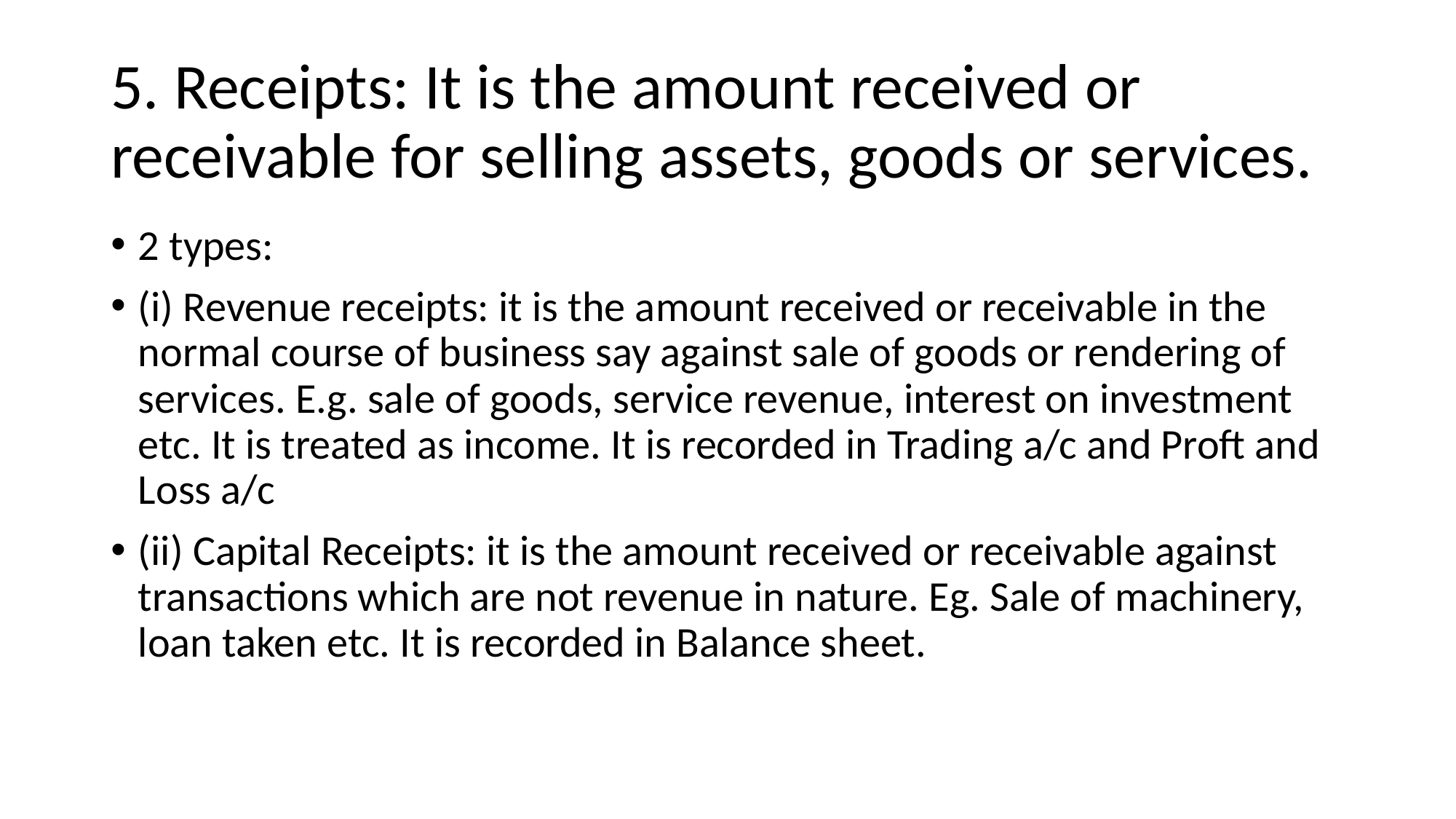

# 5. Receipts: It is the amount received or receivable for selling assets, goods or services.
2 types:
(i) Revenue receipts: it is the amount received or receivable in the normal course of business say against sale of goods or rendering of services. E.g. sale of goods, service revenue, interest on investment etc. It is treated as income. It is recorded in Trading a/c and Proft and Loss a/c
(ii) Capital Receipts: it is the amount received or receivable against transactions which are not revenue in nature. Eg. Sale of machinery, loan taken etc. It is recorded in Balance sheet.